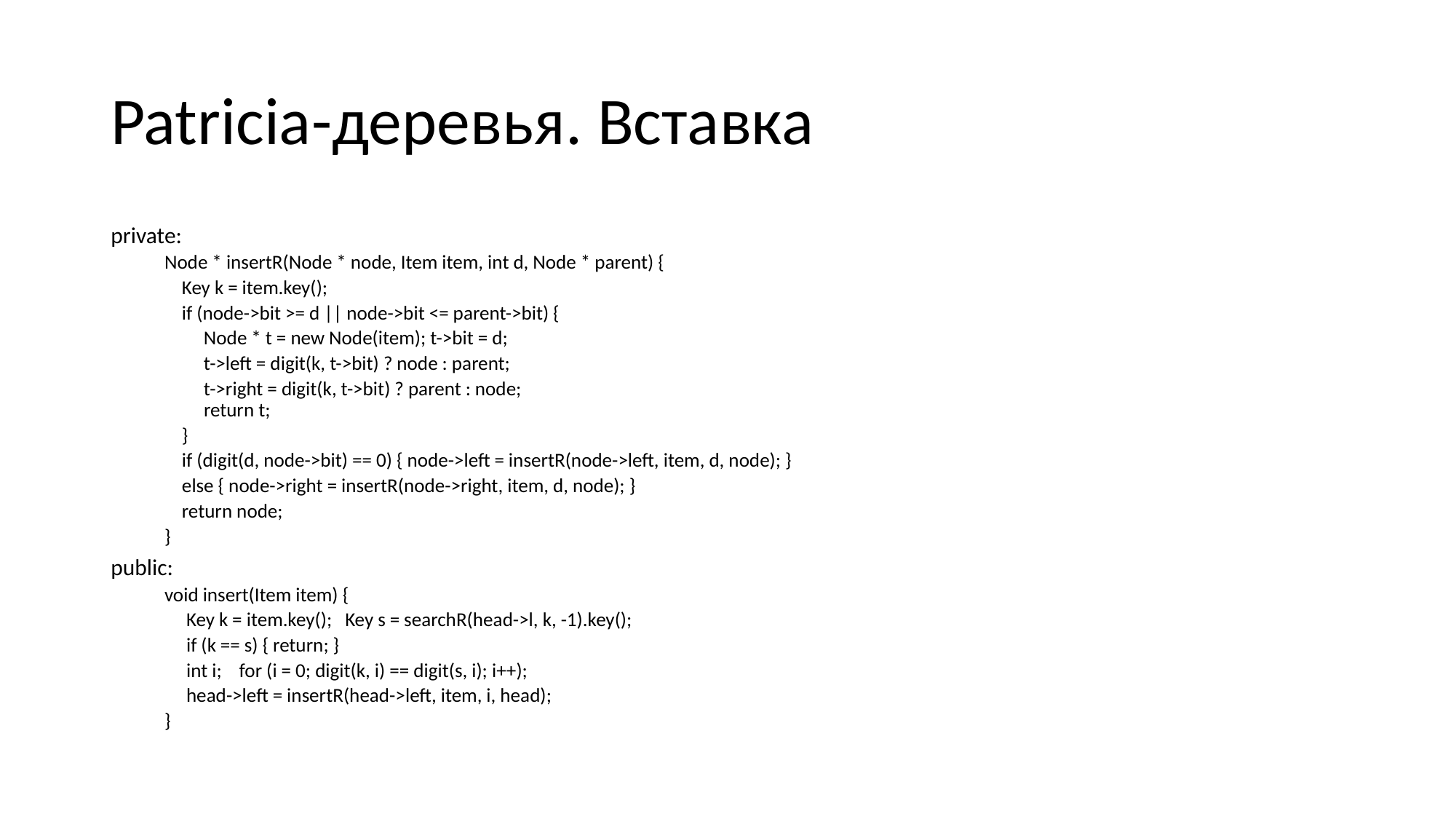

# Patricia-деревья. Вставка
private:
Node * insertR(Node * node, Item item, int d, Node * parent) {
    Key k = item.key();
    if (node->bit >= d || node->bit <= parent->bit) {
         Node * t = new Node(item); t->bit = d;
         t->left = digit(k, t->bit) ? node : parent;
         t->right = digit(k, t->bit) ? parent : node;
         return t;
    }
    if (digit(d, node->bit) == 0) { node->left = insertR(node->left, item, d, node); }
    else { node->right = insertR(node->right, item, d, node); }
    return node;
}
public:
void insert(Item item) {
     Key k = item.key();   Key s = searchR(head->l, k, -1).key();
     if (k == s) { return; }
     int i;    for (i = 0; digit(k, i) == digit(s, i); i++);
     head->left = insertR(head->left, item, i, head);
}